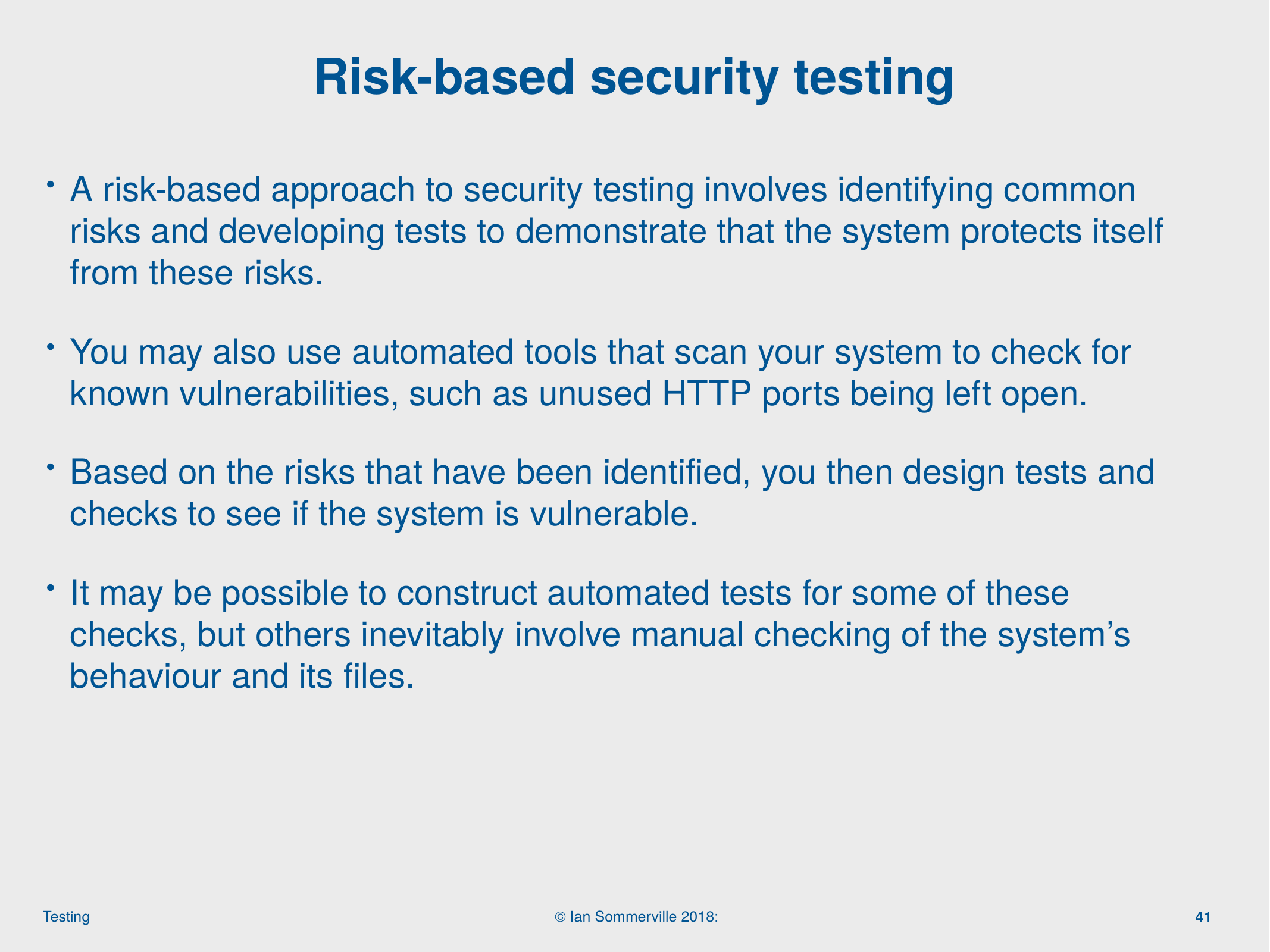

# Risk-based security testing
A risk-based approach to security testing involves identifying common risks and developing tests to demonstrate that the system protects itself from these risks.
You may also use automated tools that scan your system to check for known vulnerabilities, such as unused HTTP ports being left open.
Based on the risks that have been identified, you then design tests and checks to see if the system is vulnerable.
It may be possible to construct automated tests for some of these checks, but others inevitably involve manual checking of the system’s behaviour and its files.
41